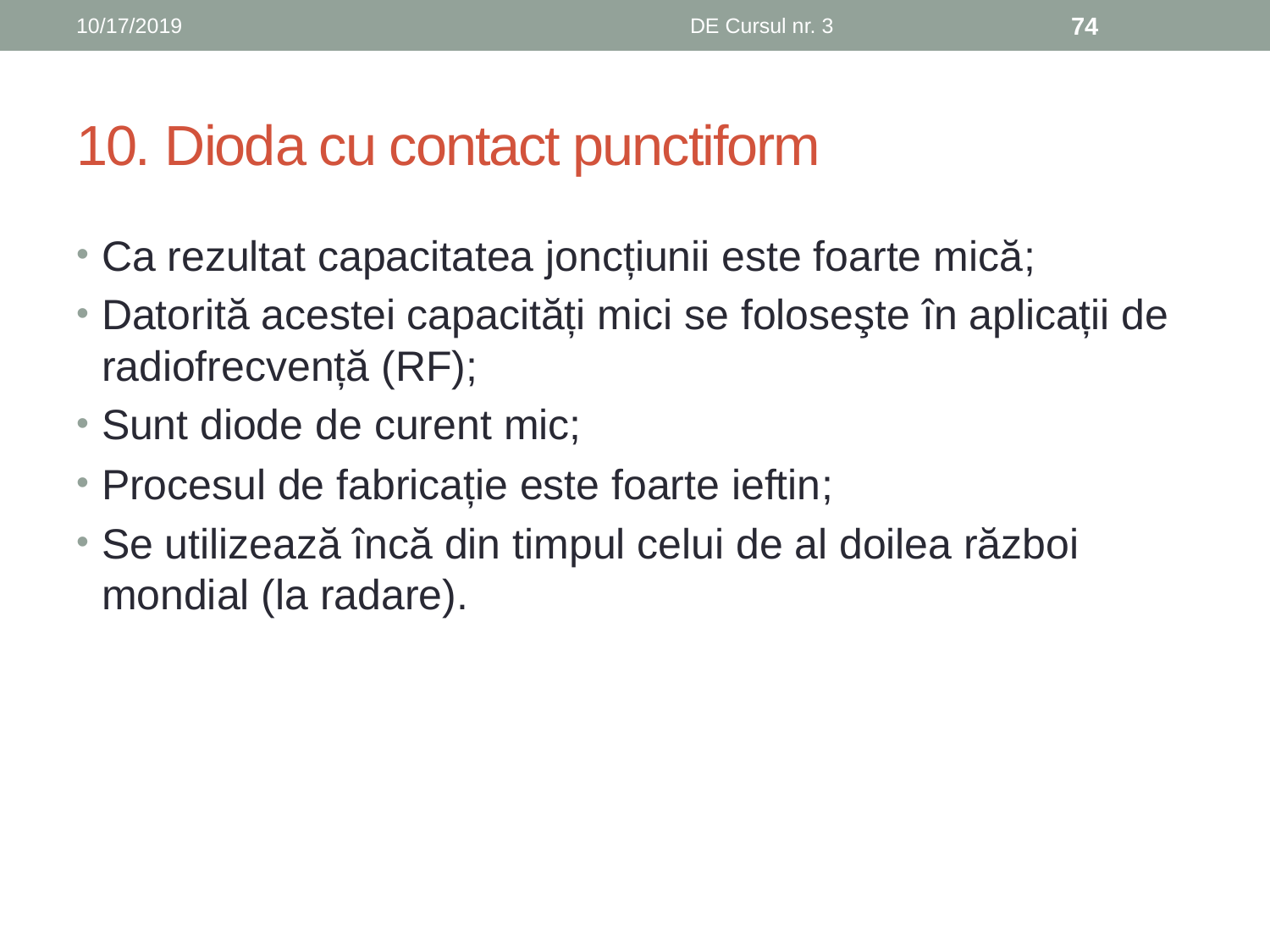

10/17/2019
DE Cursul nr. 3
74
# 10. Dioda cu contact punctiform
Ca rezultat capacitatea joncțiunii este foarte mică;
Datorită acestei capacități mici se foloseşte în aplicații de radiofrecvență (RF);
Sunt diode de curent mic;
Procesul de fabricație este foarte ieftin;
Se utilizează încă din timpul celui de al doilea război mondial (la radare).